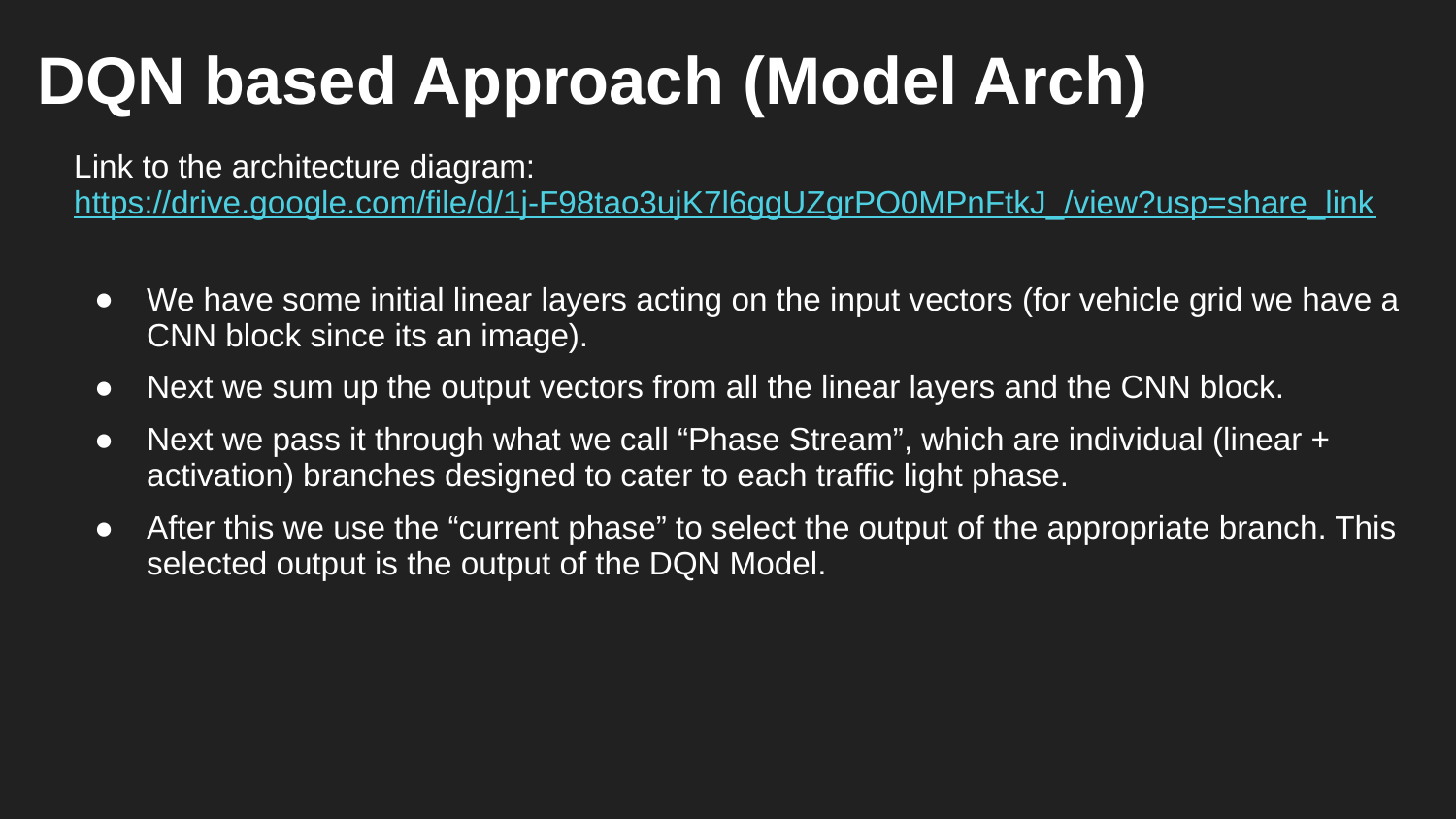

# DQN based Approach (Model Arch)
Link to the architecture diagram: https://drive.google.com/file/d/1j-F98tao3ujK7l6ggUZgrPO0MPnFtkJ_/view?usp=share_link

We have some initial linear layers acting on the input vectors (for vehicle grid we have a CNN block since its an image).
Next we sum up the output vectors from all the linear layers and the CNN block.
Next we pass it through what we call “Phase Stream”, which are individual (linear + activation) branches designed to cater to each traffic light phase.
After this we use the “current phase” to select the output of the appropriate branch. This selected output is the output of the DQN Model.